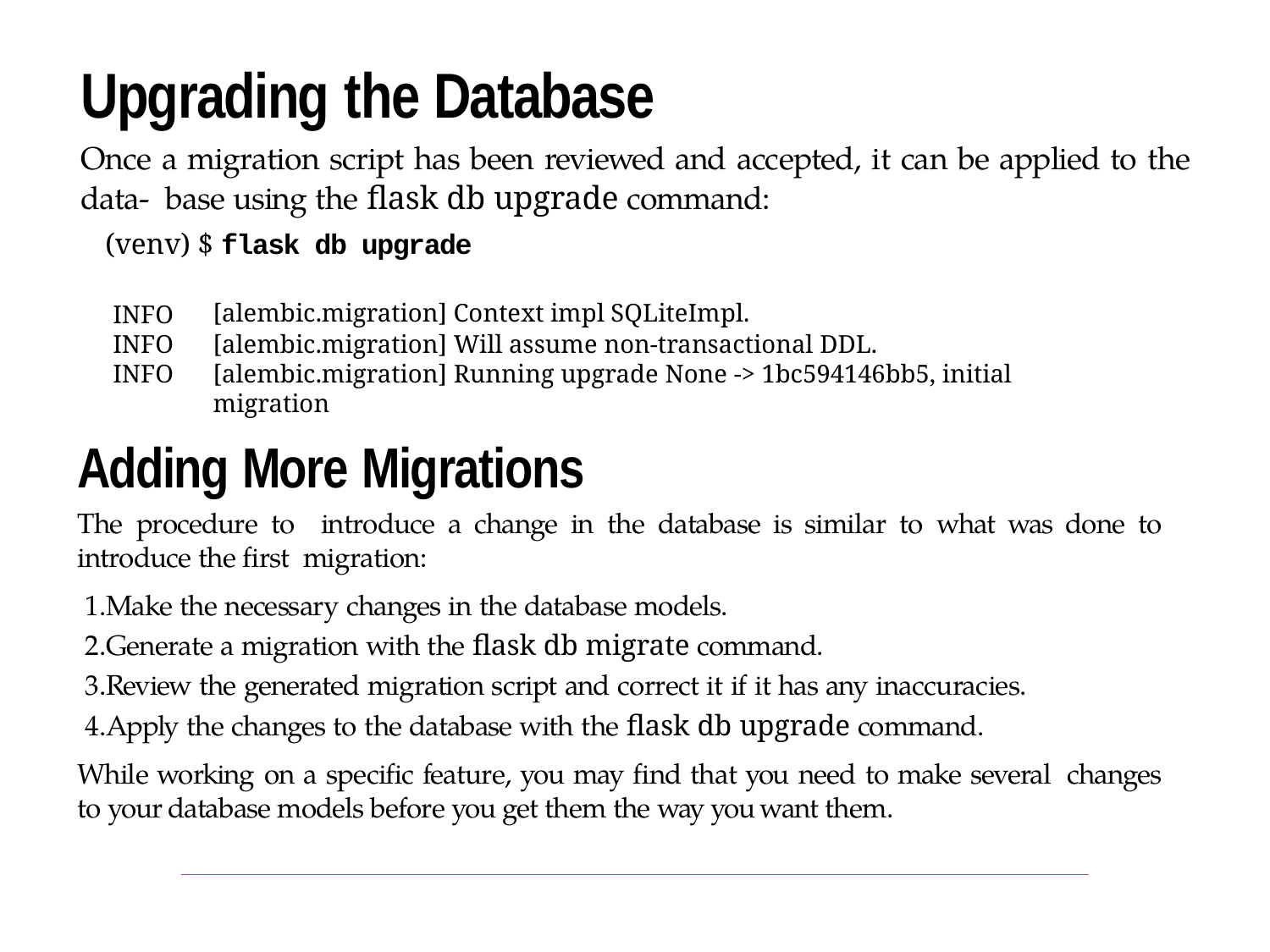

Upgrading the Database
Once a migration script has been reviewed and accepted, it can be applied to the data‐  base using the flask db upgrade command:
(venv) $ flask db upgrade
[alembic.migration] Context impl SQLiteImpl.
[alembic.migration] Will assume non-transactional DDL.
[alembic.migration] Running upgrade None -> 1bc594146bb5, initial migration
INFO  INFO  INFO
Adding More Migrations
The procedure to  introduce a change in the database is similar to what was done to introduce the first  migration:
Make the necessary changes in the database models.
Generate a migration with the flask db migrate command.
Review the generated migration script and correct it if it has any inaccuracies.
Apply the changes to the database with the flask db upgrade command.
While working on a specific feature, you may find that you need to make several  changes to your database models before you get them the way you want them.